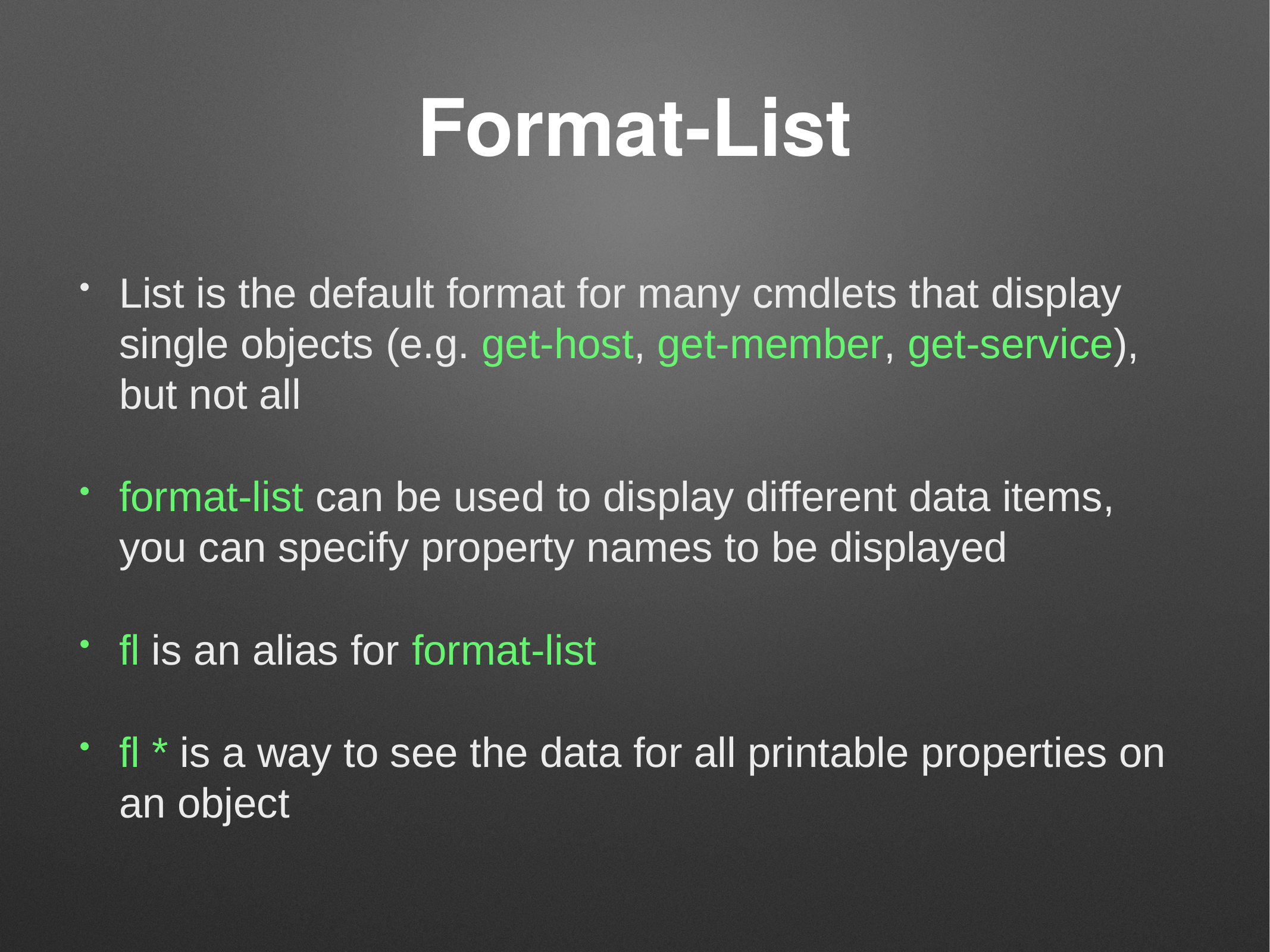

# Format-List
List is the default format for many cmdlets that display single objects (e.g. get-host, get-member, get-service), but not all
format-list can be used to display different data items, you can specify property names to be displayed
fl is an alias for format-list
fl * is a way to see the data for all printable properties on an object